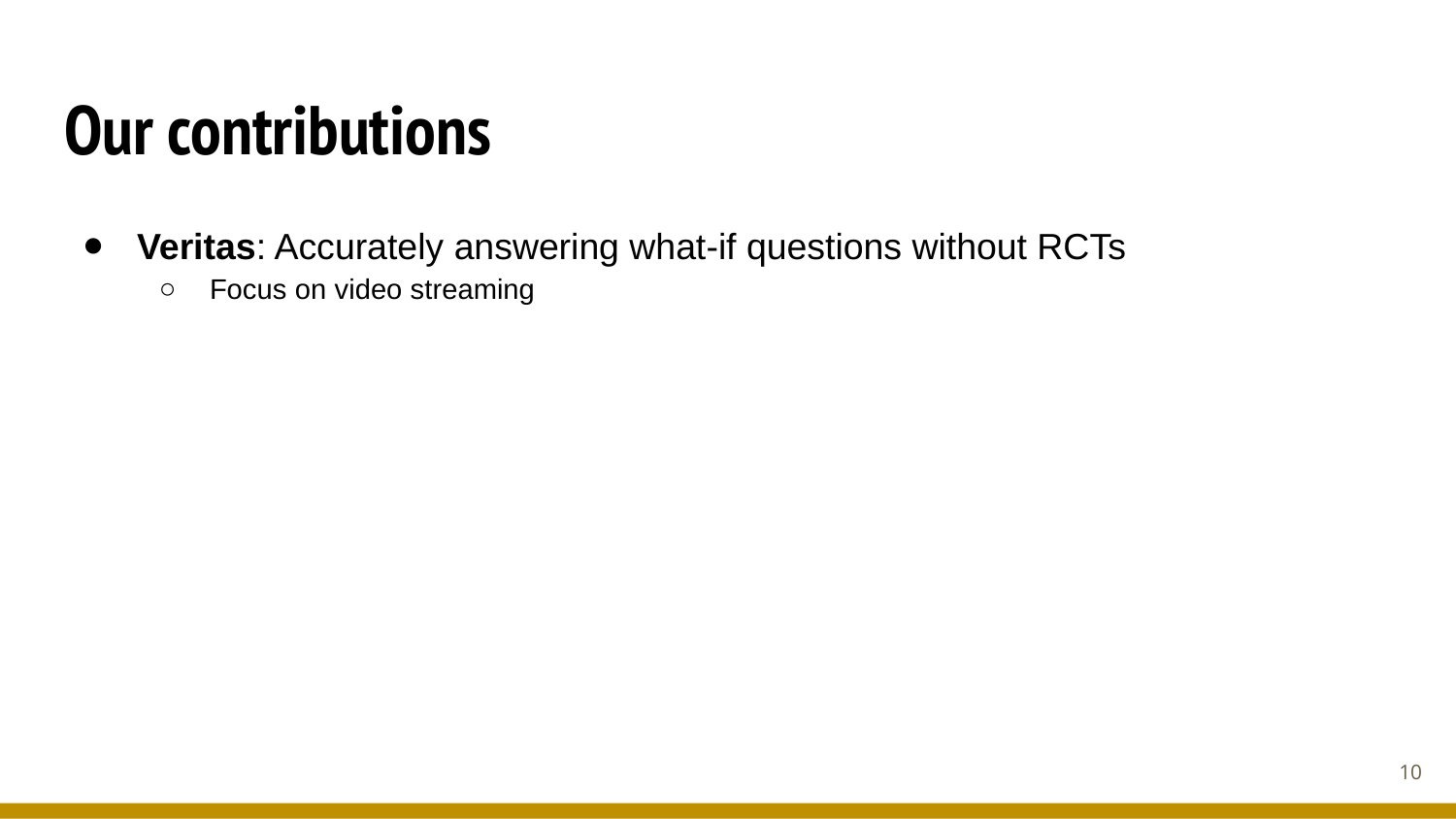

# Our contributions

Veritas: Accurately answering what-if questions without RCTs
Focus on video streaming

10